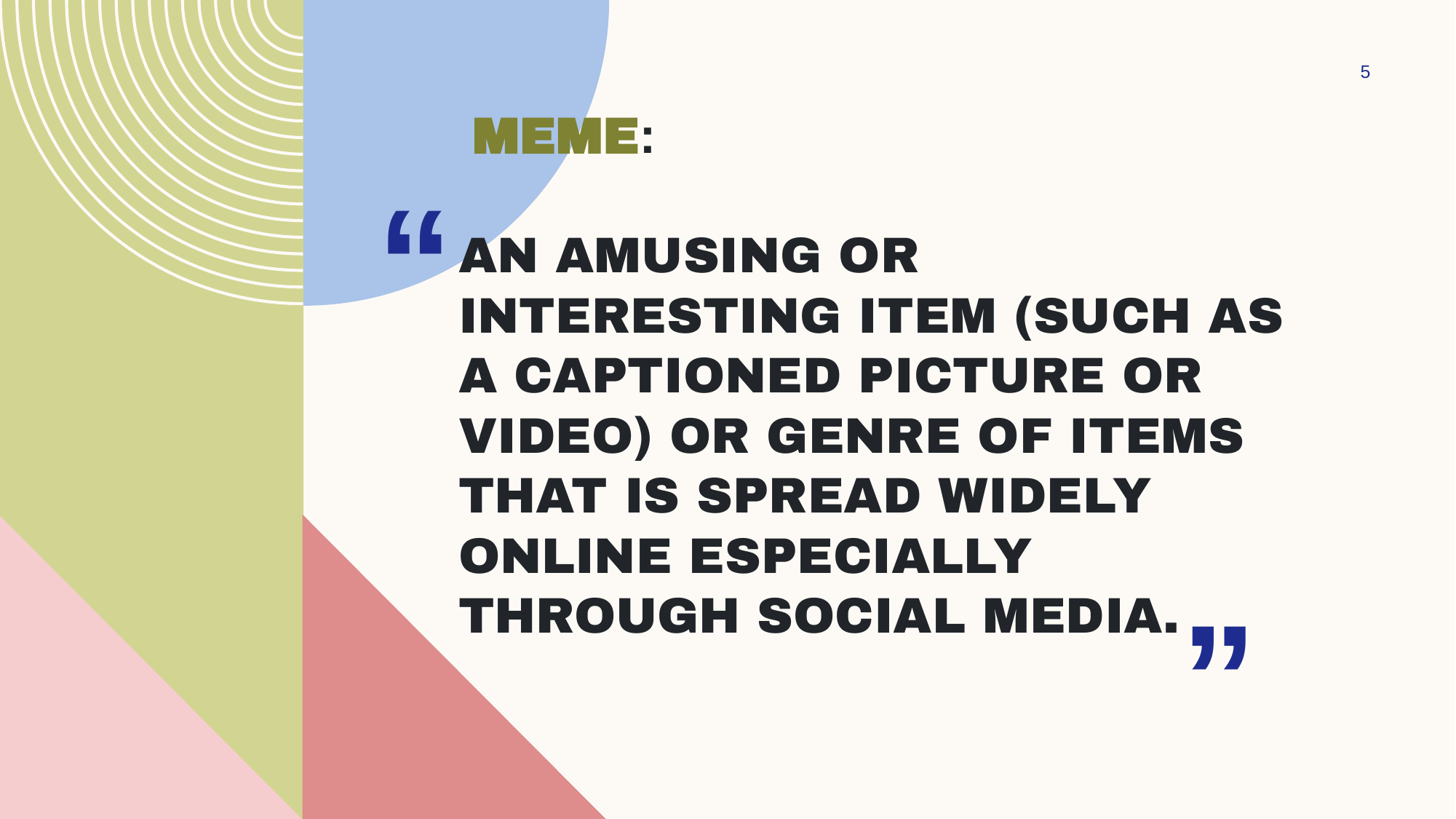

5
# meme: an amusing or interesting item (such as a captioned picture or video) or genre of items that is spread widely online especially through social media.
“
”